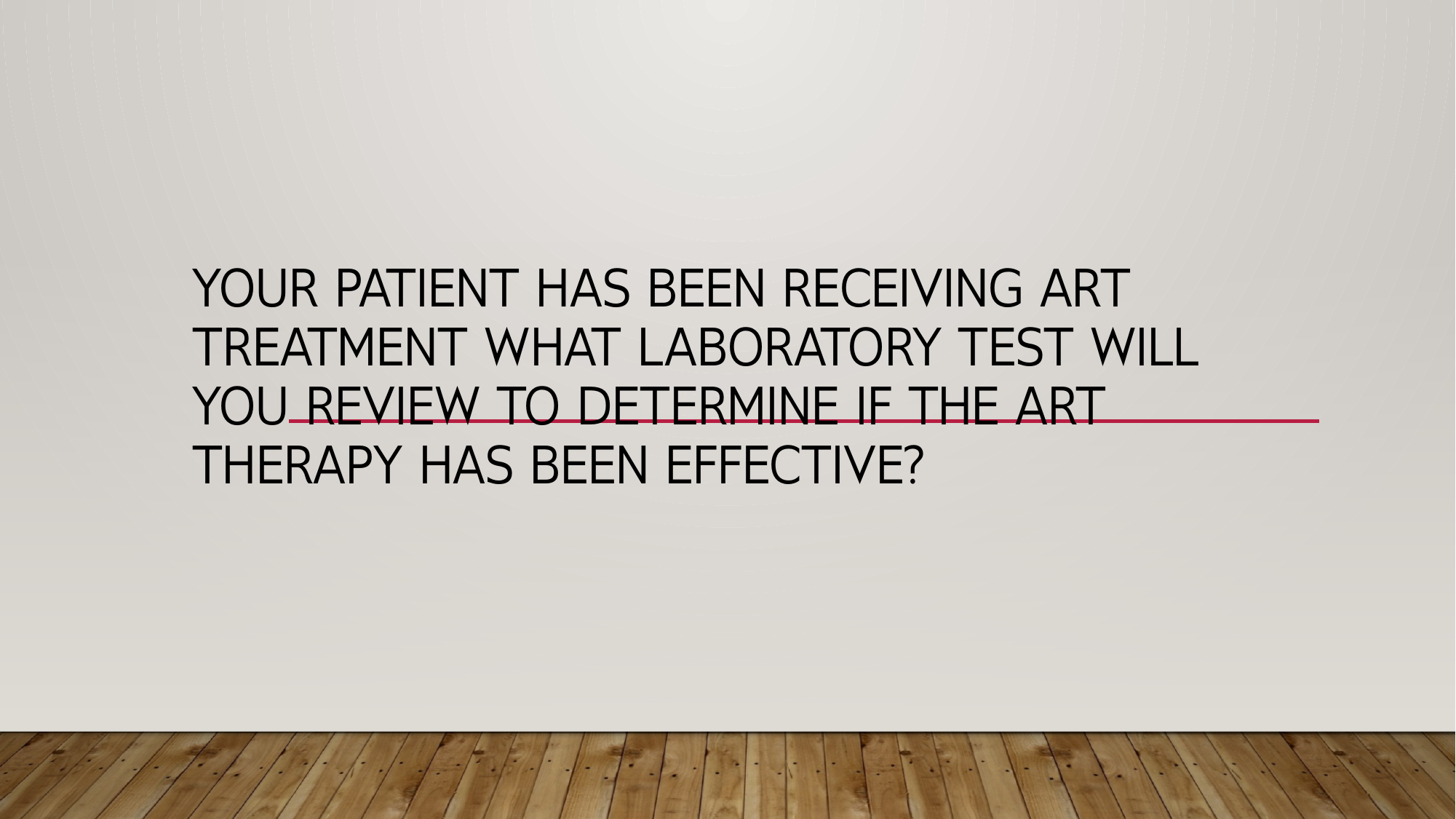

# Your patient has been receiving ART treatment what laboratory test will you review to determine if the ART therapy has been effective?